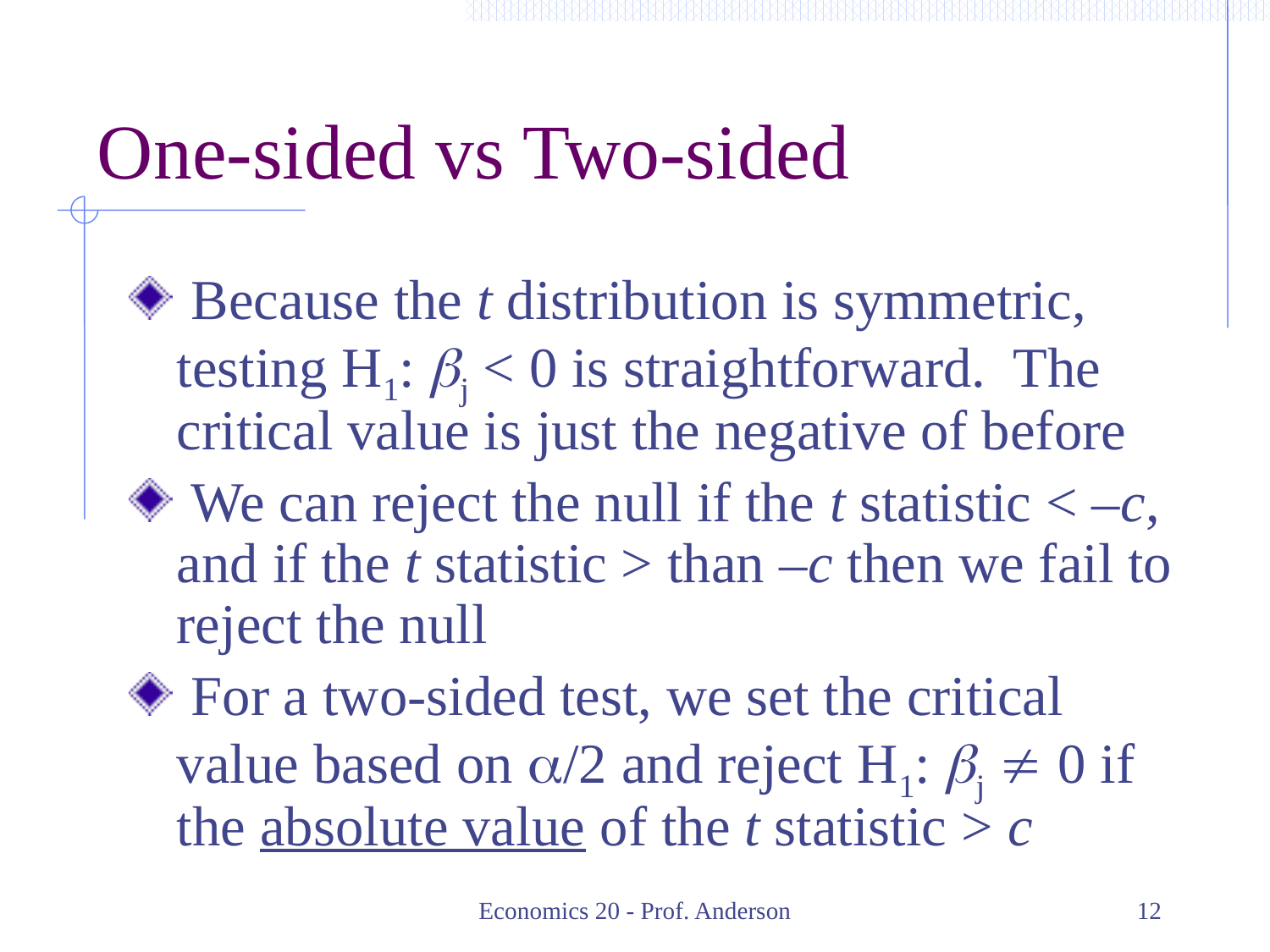

# One-sided vs Two-sided
 Because the t distribution is symmetric, testing H1: βj < 0 is straightforward.  The critical value is just the negative of before
 We can reject the null if the t statistic < –c, and if the t statistic > than –c then we fail to reject the null
 For a two-sided test, we set the critical value based on α/2 and reject H1: βj ≠ 0 if the absolute value of the t statistic > c
Economics 20 - Prof. Anderson
12